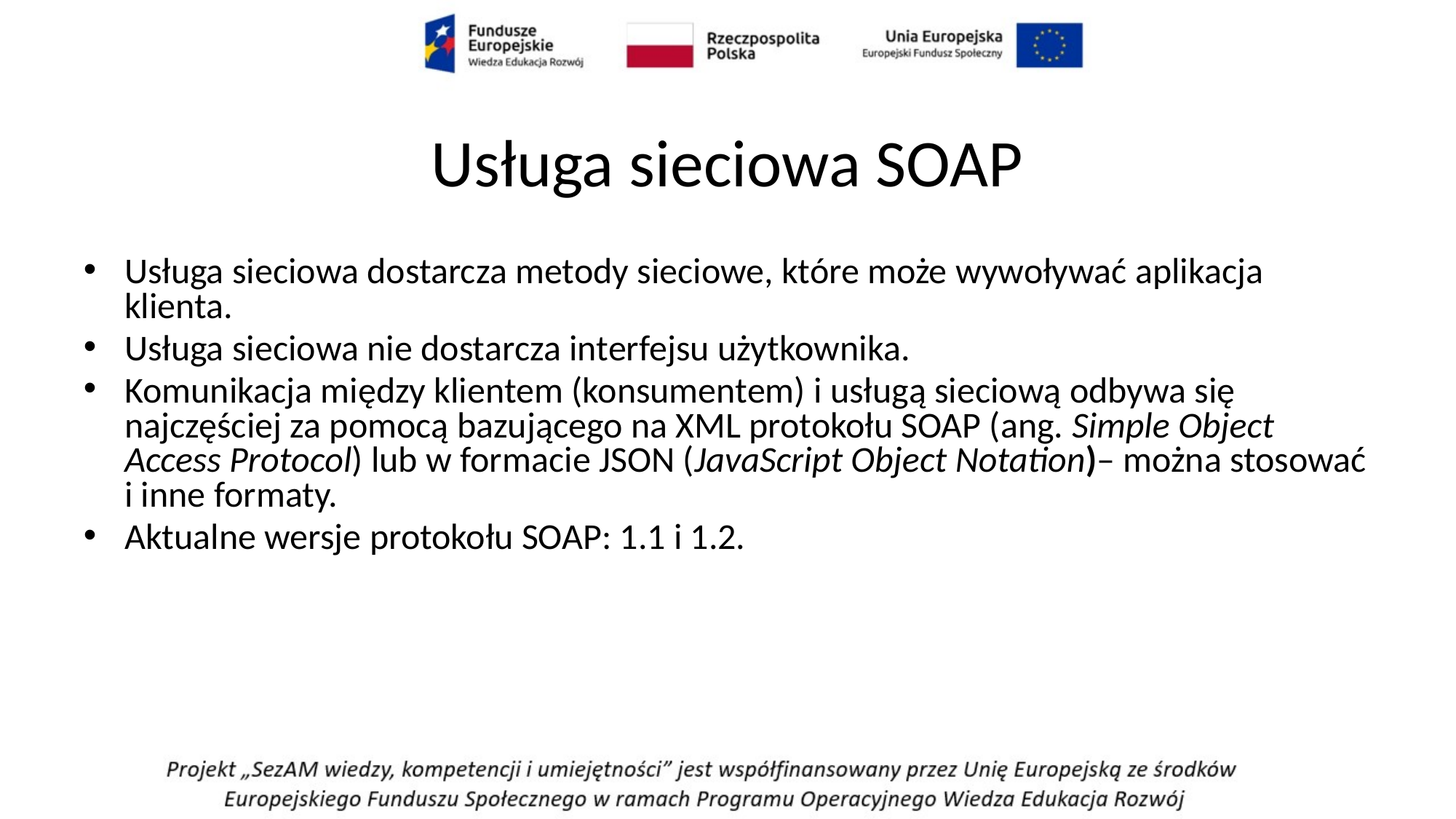

# Usługa sieciowa SOAP
Usługa sieciowa dostarcza metody sieciowe, które może wywoływać aplikacja klienta.
Usługa sieciowa nie dostarcza interfejsu użytkownika.
Komunikacja między klientem (konsumentem) i usługą sieciową odbywa się najczęściej za pomocą bazującego na XML protokołu SOAP (ang. Simple Object Access Protocol) lub w formacie JSON (JavaScript Object Notation)– można stosować i inne formaty.
Aktualne wersje protokołu SOAP: 1.1 i 1.2.